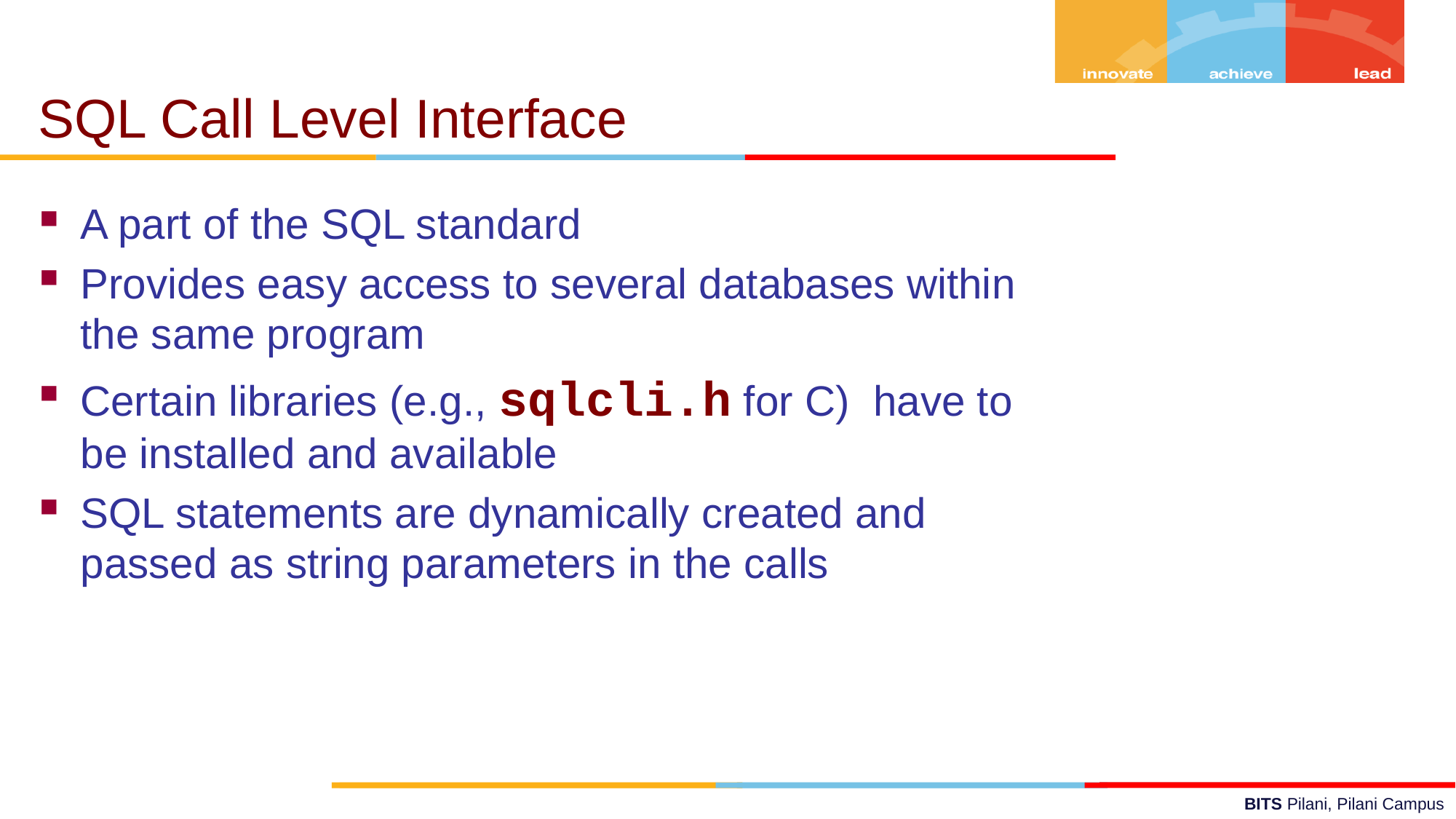

SQL Call Level Interface
A part of the SQL standard
Provides easy access to several databases within the same program
Certain libraries (e.g., sqlcli.h for C)  have to be installed and available
SQL statements are dynamically created and passed as string parameters in the calls